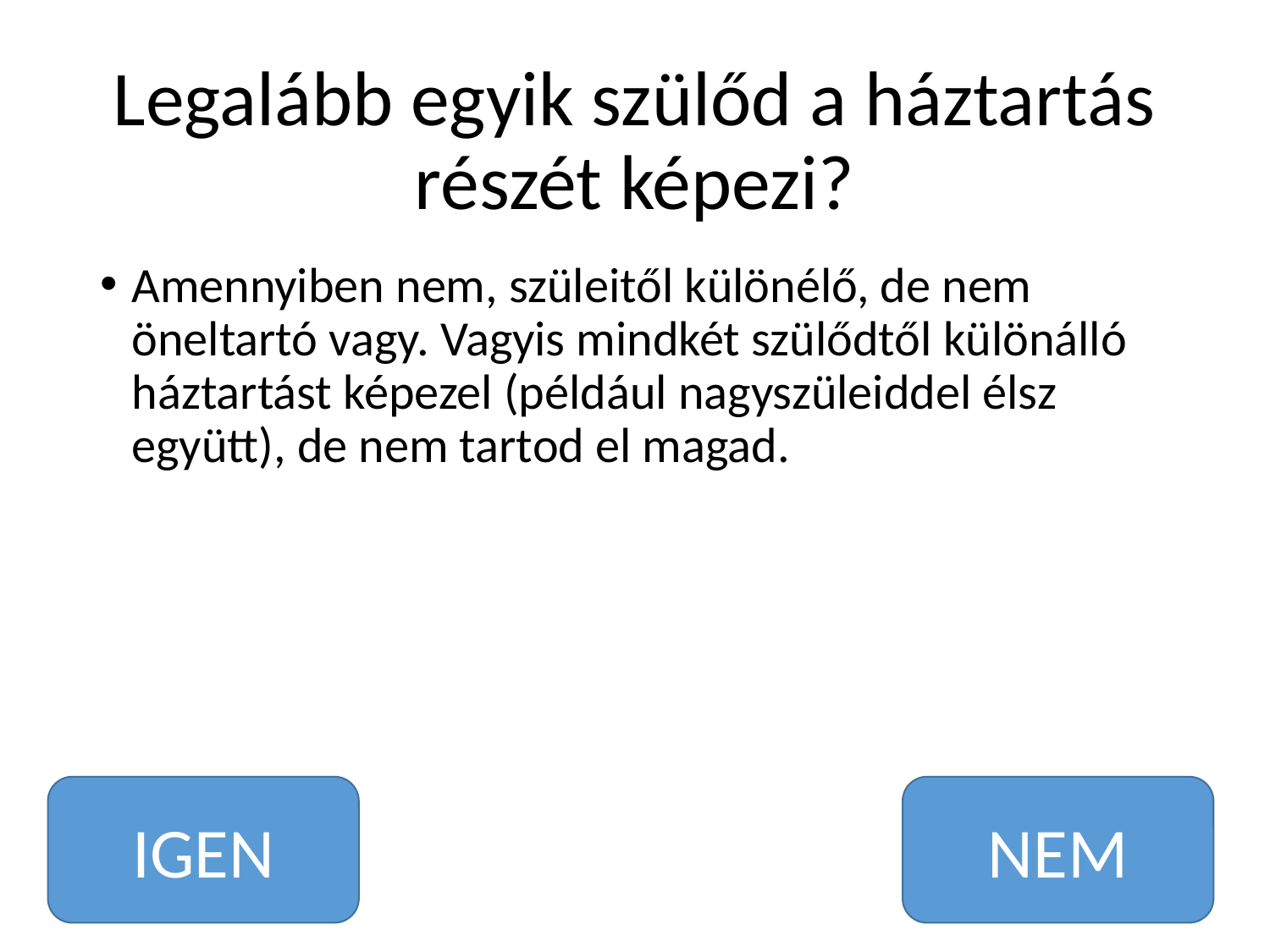

# Legalább egyik szülőd a háztartás részét képezi?
Amennyiben nem, szüleitől különélő, de nem öneltartó vagy. Vagyis mindkét szülődtől különálló háztartást képezel (például nagyszüleiddel élsz együtt), de nem tartod el magad.
NEM
IGEN